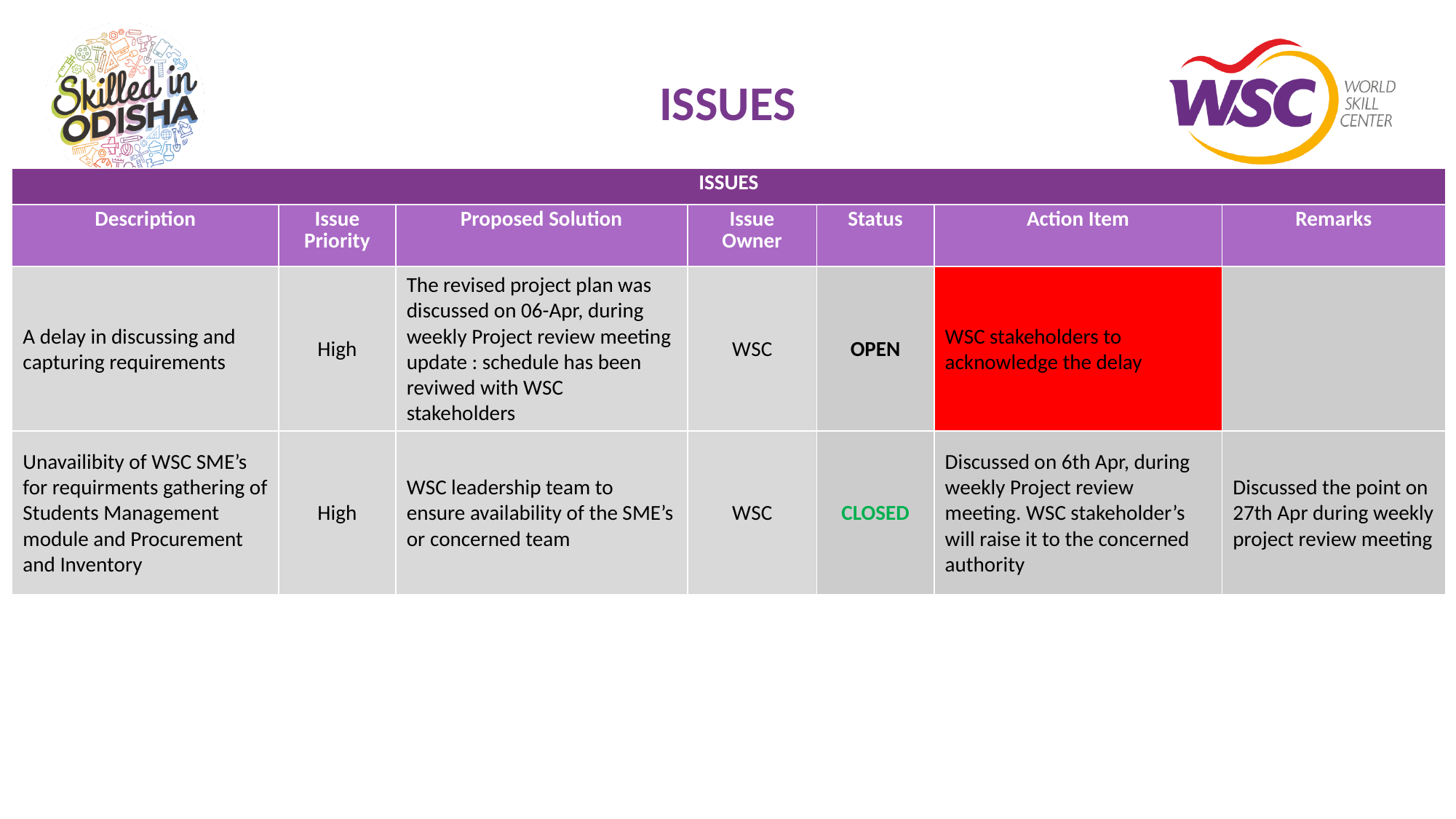

# ISSUES
| ISSUES |  |  |  |  |  |  |
| --- | --- | --- | --- | --- | --- | --- |
| Description | Issue Priority | Proposed Solution | Issue Owner | Status | Action Item | Remarks |
| A delay in discussing and capturing requirements | High | The revised project plan was discussed on 06-Apr, during weekly Project review meeting update : schedule has been reviwed with WSC stakeholders | WSC | OPEN | WSC stakeholders to acknowledge the delay |  |
| Unavailibity of WSC SME’s for requirments gathering of Students Management module and Procurement and Inventory | High | WSC leadership team to ensure availability of the SME’s or concerned team | WSC | CLOSED | Discussed on 6th Apr, during weekly Project review meeting. WSC stakeholder’s will raise it to the concerned authority | Discussed the point on 27th Apr during weekly project review meeting |
7